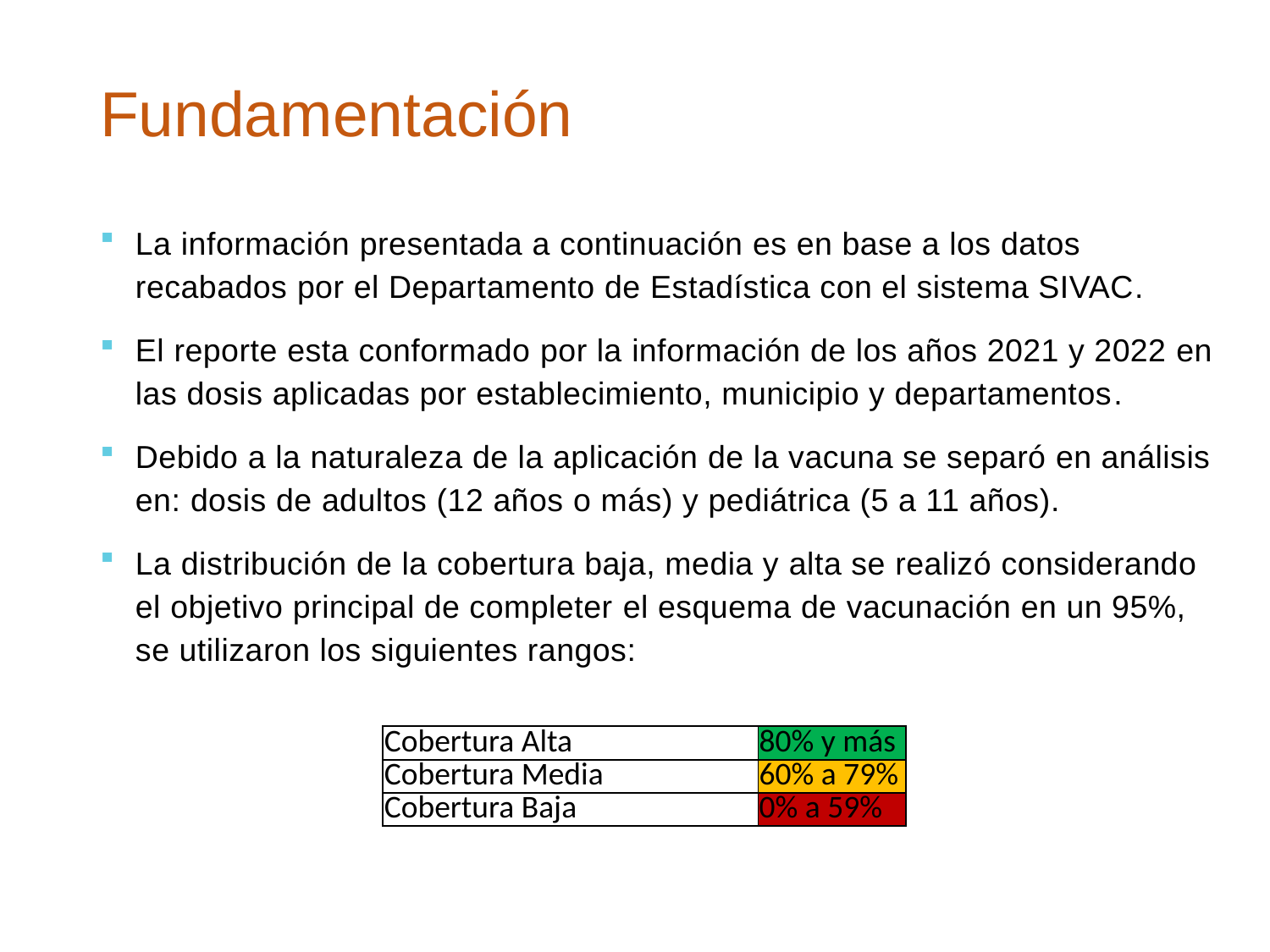

# Fundamentación
La información presentada a continuación es en base a los datos recabados por el Departamento de Estadística con el sistema SIVAC.
El reporte esta conformado por la información de los años 2021 y 2022 en las dosis aplicadas por establecimiento, municipio y departamentos.
Debido a la naturaleza de la aplicación de la vacuna se separó en análisis en: dosis de adultos (12 años o más) y pediátrica (5 a 11 años).
La distribución de la cobertura baja, media y alta se realizó considerando el objetivo principal de completer el esquema de vacunación en un 95%, se utilizaron los siguientes rangos:
| Cobertura Alta | 80% y más |
| --- | --- |
| Cobertura Media | 60% a 79% |
| Cobertura Baja | 0% a 59% |